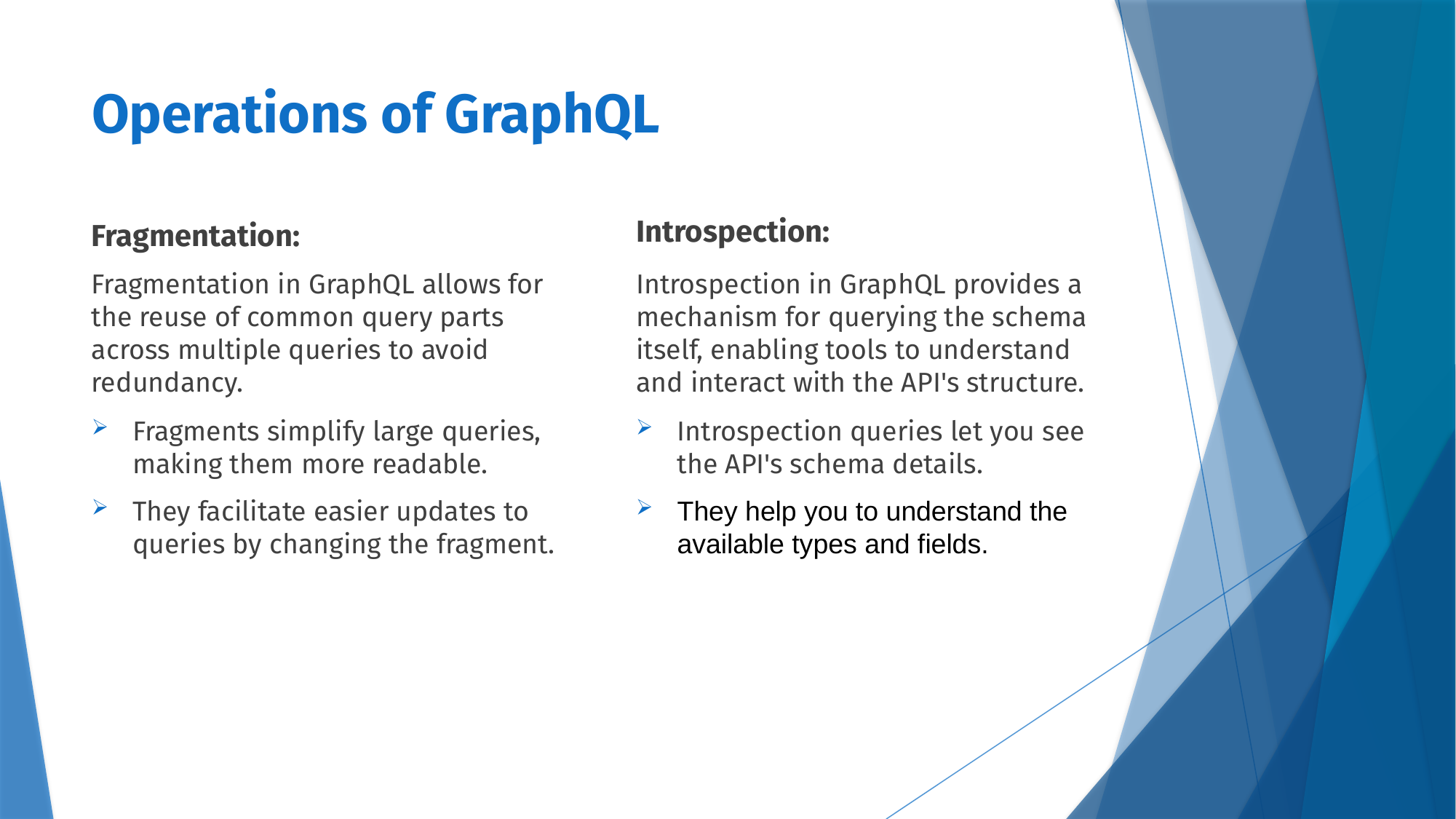

# Operations of GraphQL
Fragmentation:
Introspection:
Fragmentation in GraphQL allows for the reuse of common query parts across multiple queries to avoid redundancy.
Fragments simplify large queries, making them more readable.
They facilitate easier updates to queries by changing the fragment.
Introspection in GraphQL provides a mechanism for querying the schema itself, enabling tools to understand and interact with the API's structure.
Introspection queries let you see the API's schema details.
They help you to understand the available types and fields.